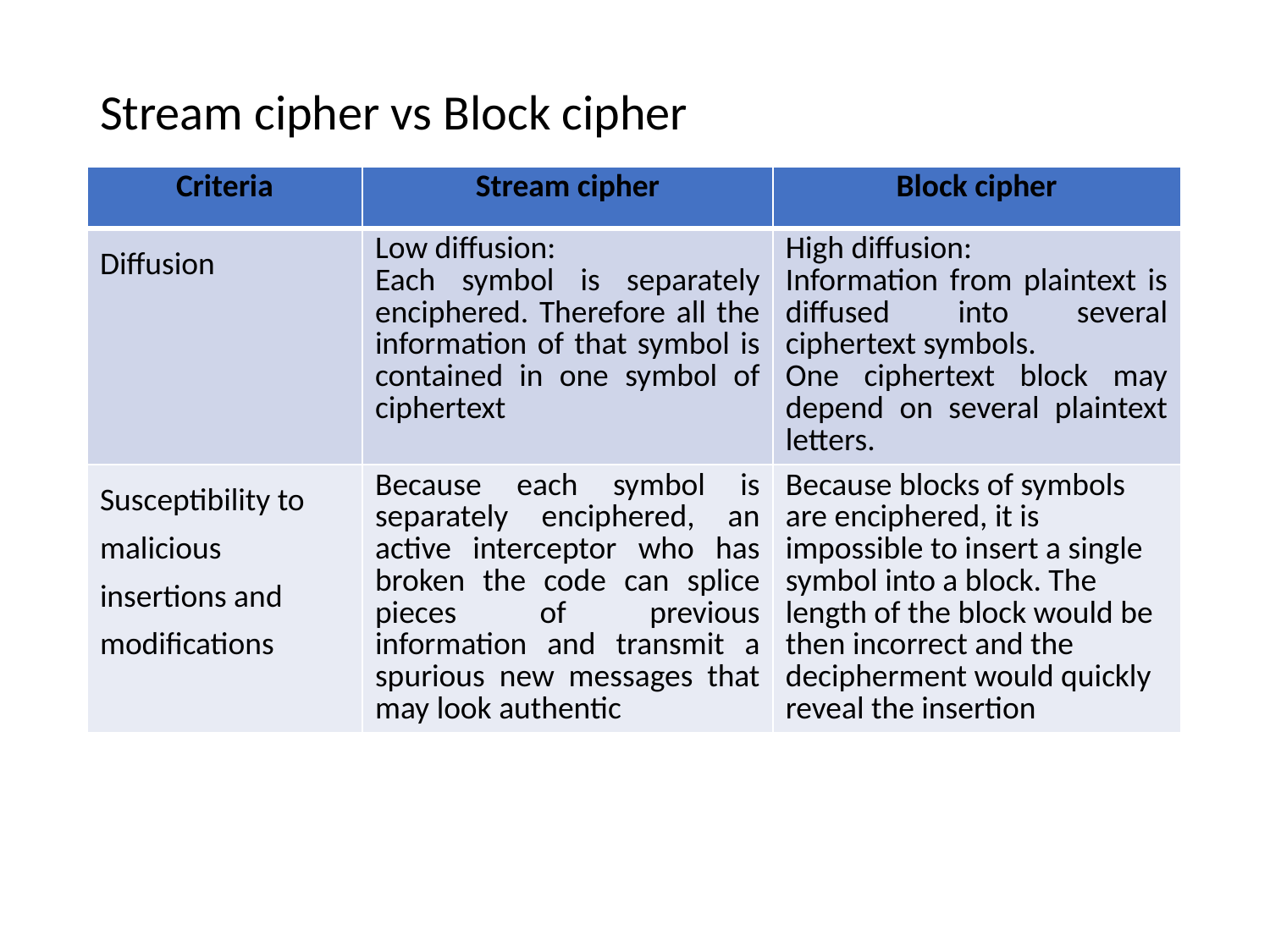

# Stream cipher vs Block cipher
| Criteria | Stream cipher | Block cipher |
| --- | --- | --- |
| Diffusion | Low diffusion: Each symbol is separately enciphered. Therefore all the information of that symbol is contained in one symbol of ciphertext | High diffusion: Information from plaintext is diffused into several ciphertext symbols. One ciphertext block may depend on several plaintext letters. |
| Susceptibility to malicious insertions and modifications | Because each symbol is separately enciphered, an active interceptor who has broken the code can splice pieces of previous information and transmit a spurious new messages that may look authentic | Because blocks of symbols are enciphered, it is impossible to insert a single symbol into a block. The length of the block would be then incorrect and the decipherment would quickly reveal the insertion |